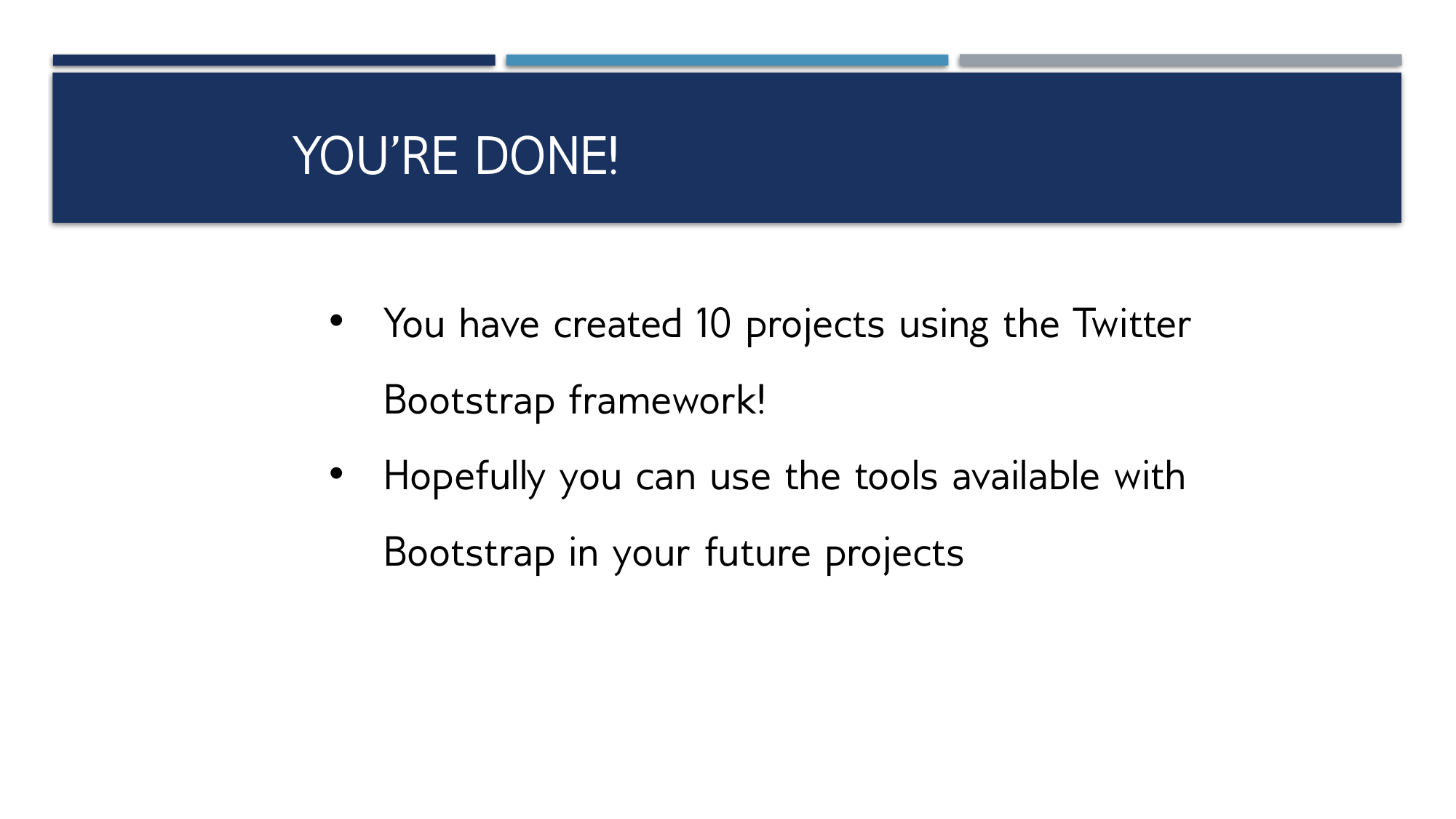

# YOU’RE DONE!
You have created 10 projects using the Twitter Bootstrap framework!
Hopefully you can use the tools available with Bootstrap in your future projects